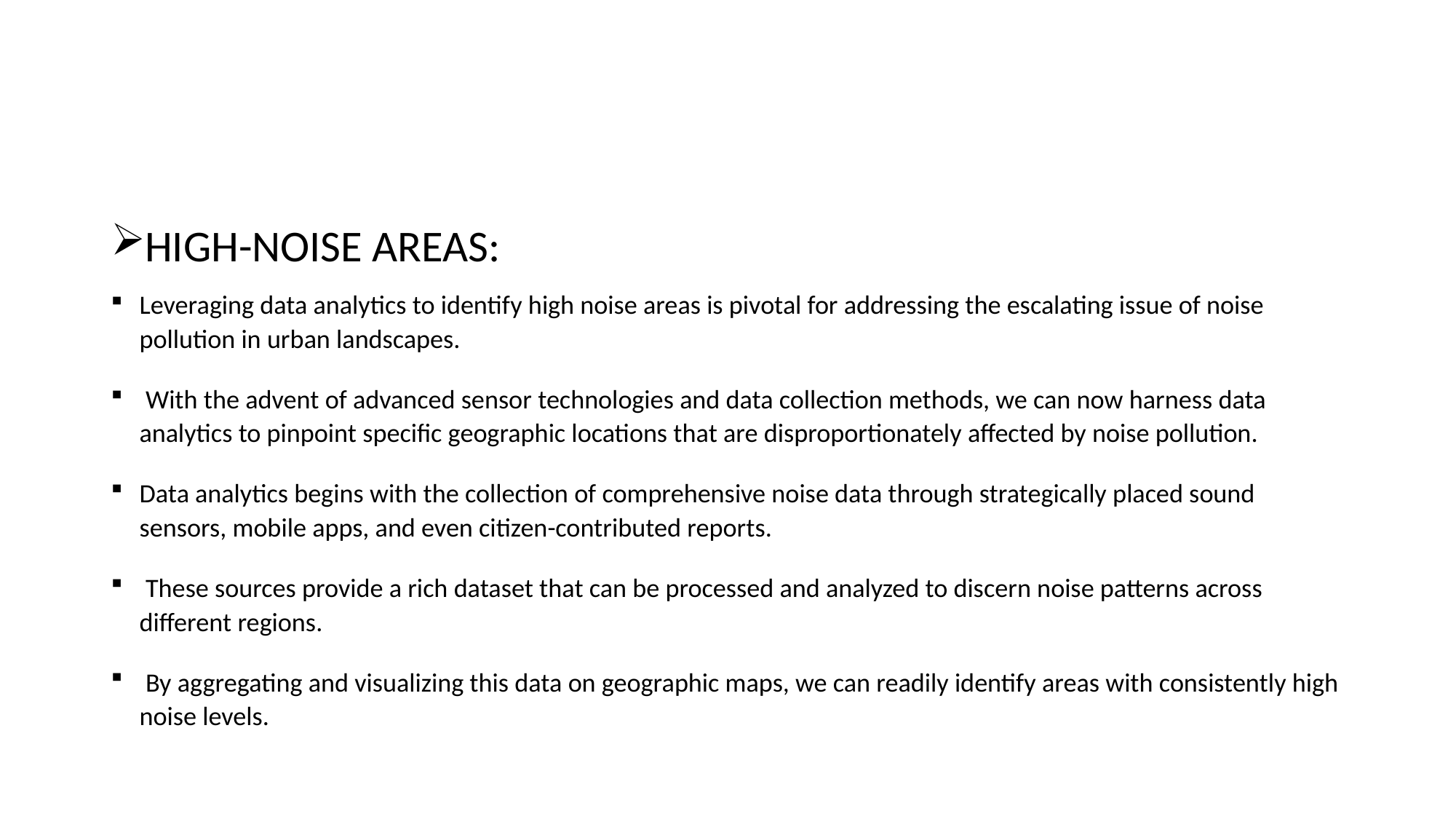

HIGH-NOISE AREAS:
Leveraging data analytics to identify high noise areas is pivotal for addressing the escalating issue of noise pollution in urban landscapes.
 With the advent of advanced sensor technologies and data collection methods, we can now harness data analytics to pinpoint specific geographic locations that are disproportionately affected by noise pollution.
Data analytics begins with the collection of comprehensive noise data through strategically placed sound sensors, mobile apps, and even citizen-contributed reports.
 These sources provide a rich dataset that can be processed and analyzed to discern noise patterns across different regions.
 By aggregating and visualizing this data on geographic maps, we can readily identify areas with consistently high noise levels.